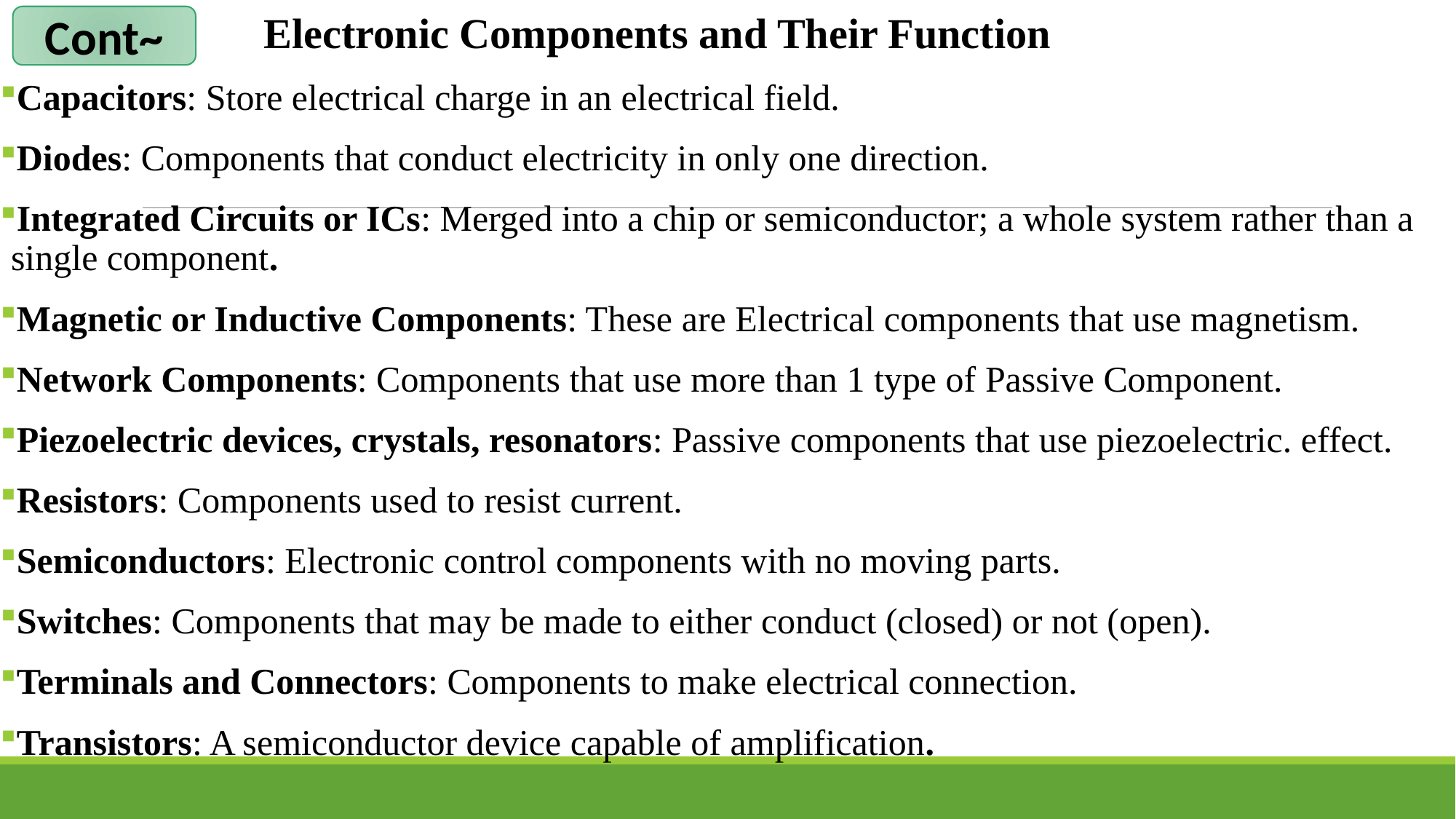

Electronic Components and Their Function
Capacitors: Store electrical charge in an electrical field.
Diodes: Components that conduct electricity in only one direction.
Integrated Circuits or ICs: Merged into a chip or semiconductor; a whole system rather than a single component.
Magnetic or Inductive Components: These are Electrical components that use magnetism.
Network Components: Components that use more than 1 type of Passive Component.
Piezoelectric devices, crystals, resonators: Passive components that use piezoelectric. effect.
Resistors: Components used to resist current.
Semiconductors: Electronic control components with no moving parts.
Switches: Components that may be made to either conduct (closed) or not (open).
Terminals and Connectors: Components to make electrical connection.
Transistors: A semiconductor device capable of amplification.

Cont~